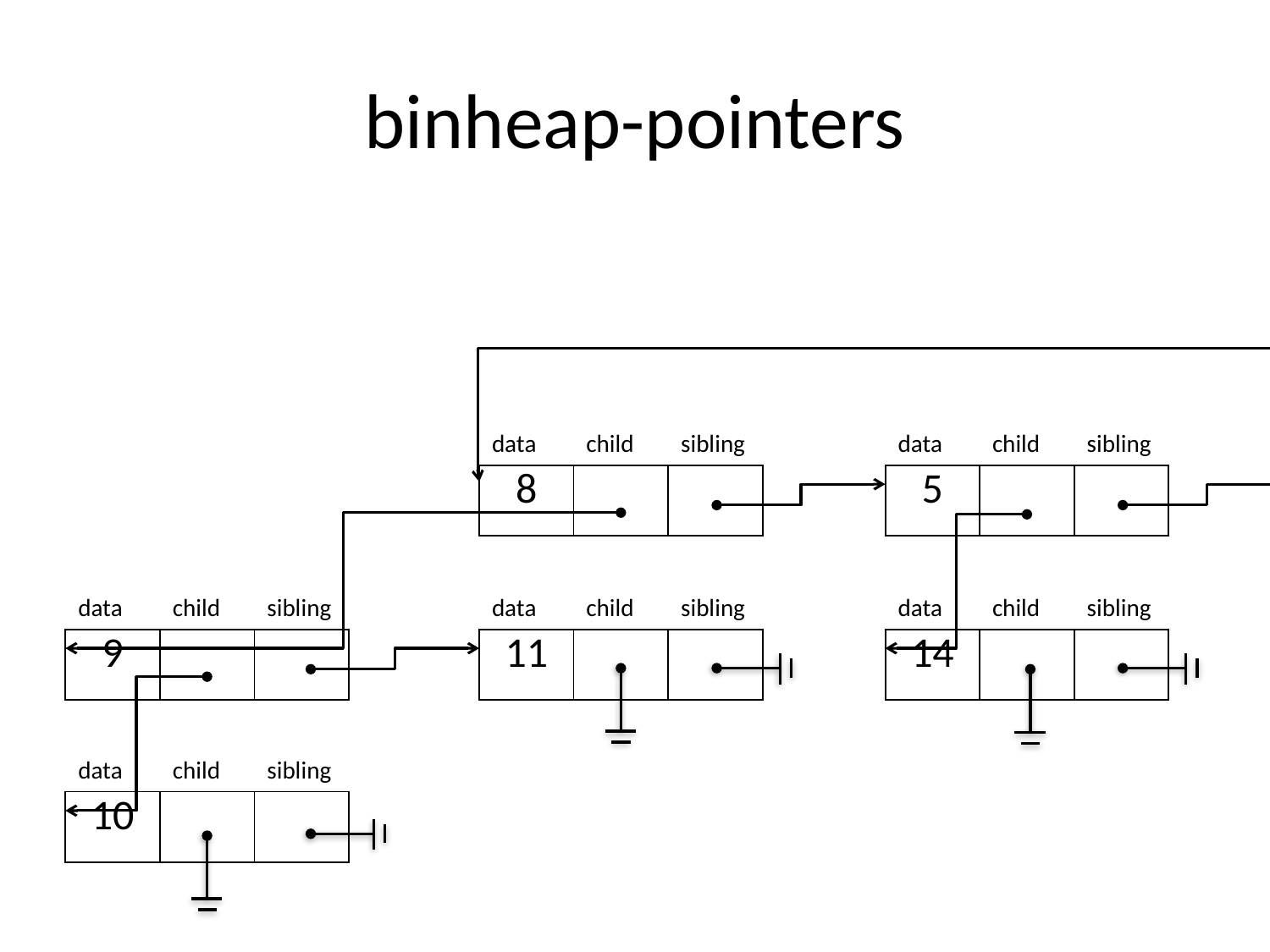

# binheap-pointers
| data | child | sibling |
| --- | --- | --- |
| 4 |  |  |
| data | child | sibling |
| --- | --- | --- |
| 8 |  |  |
| data | child | sibling |
| --- | --- | --- |
| 5 |  |  |
| data | child | sibling |
| --- | --- | --- |
| 15 |  |  |
| data | child | sibling |
| --- | --- | --- |
| 9 |  |  |
| data | child | sibling |
| --- | --- | --- |
| 11 |  |  |
| data | child | sibling |
| --- | --- | --- |
| 14 |  |  |
| data | child | sibling |
| --- | --- | --- |
| 10 |  |  |